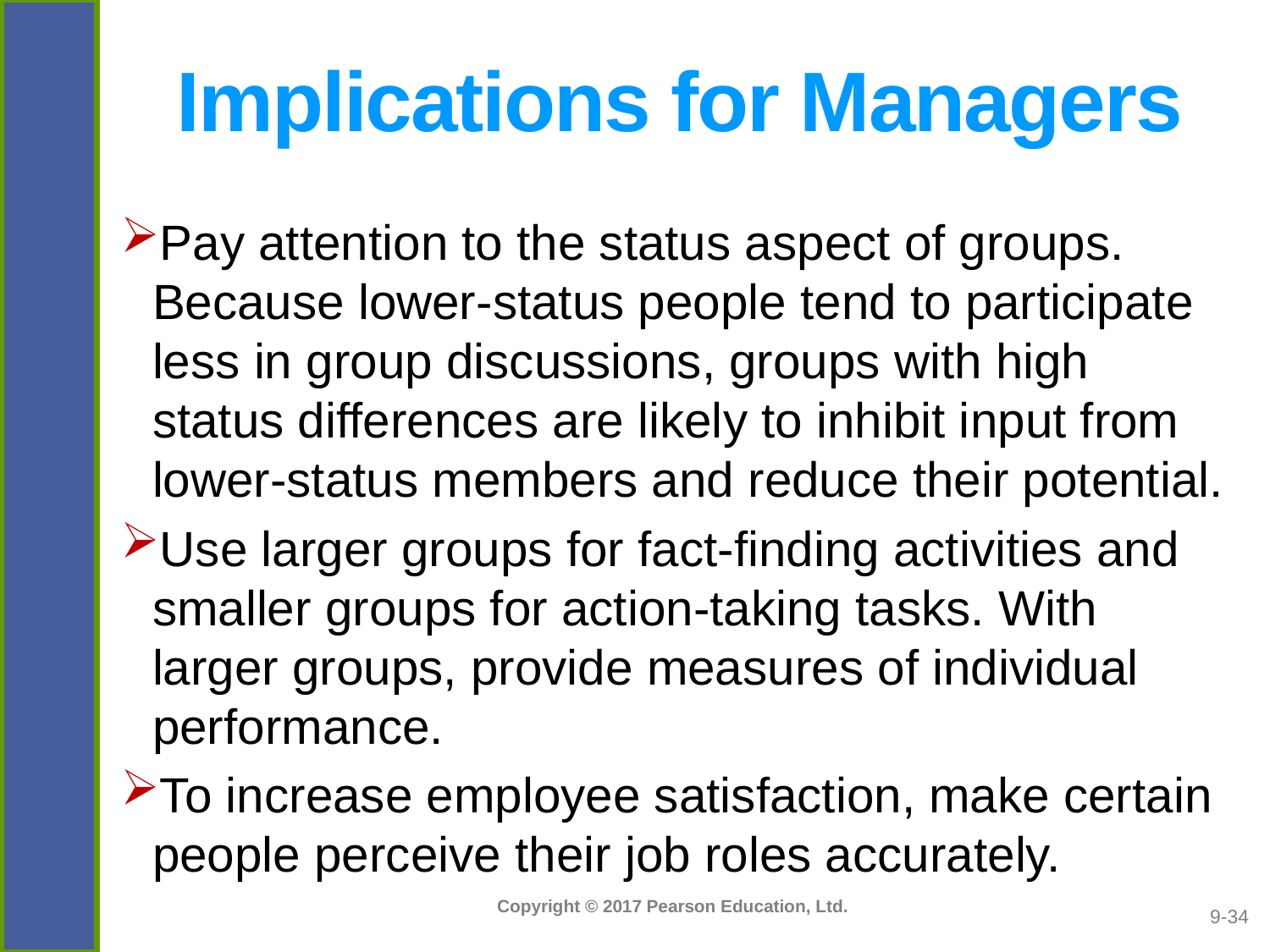

# Implications for Managers
Pay attention to the status aspect of groups. Because lower-status people tend to participate less in group discussions, groups with high status differences are likely to inhibit input from lower-status members and reduce their potential.
Use larger groups for fact-finding activities and smaller groups for action-taking tasks. With larger groups, provide measures of individual performance.
To increase employee satisfaction, make certain people perceive their job roles accurately.
9-34